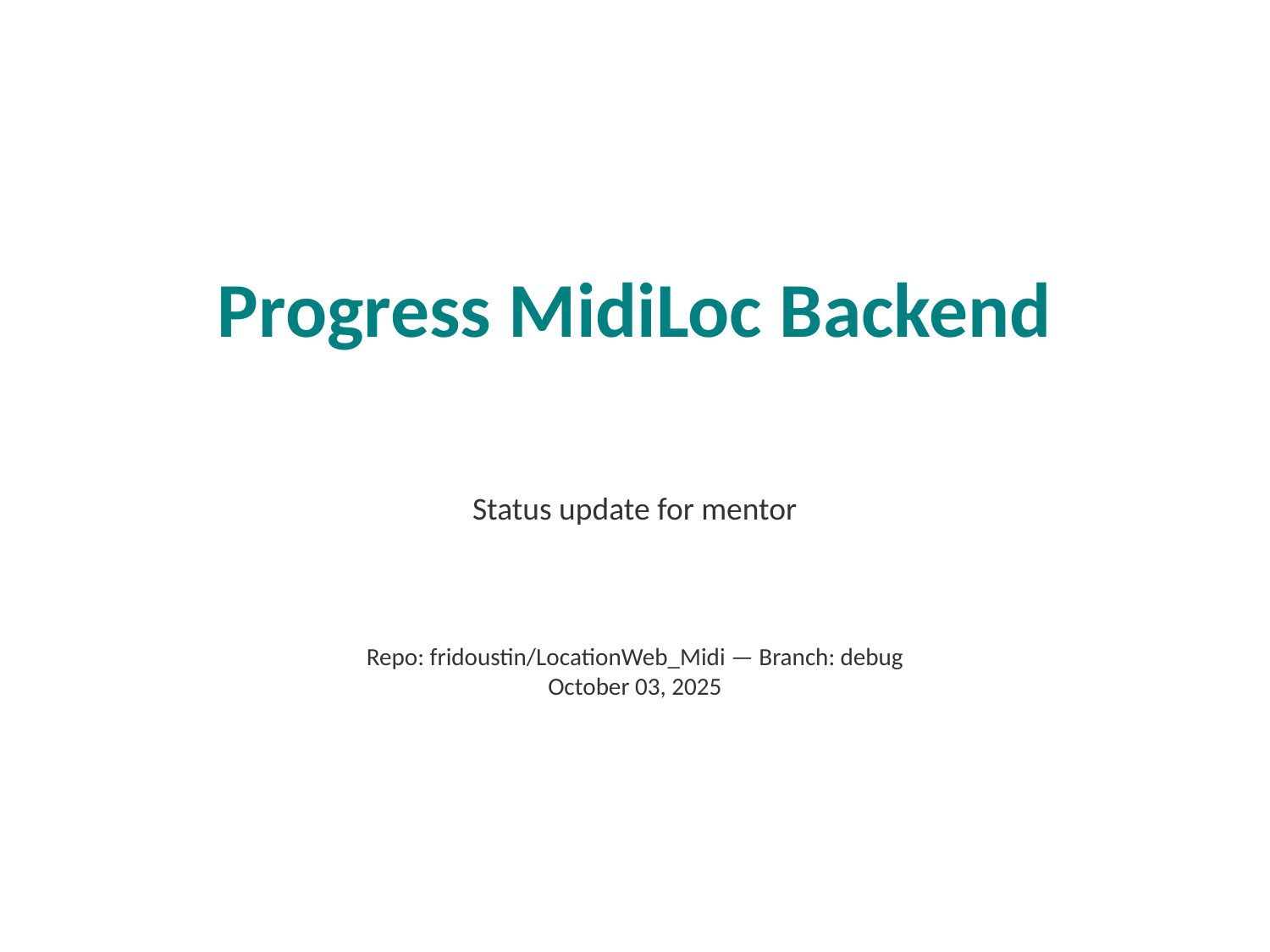

Progress MidiLoc Backend
Status update for mentor
Repo: fridoustin/LocationWeb_Midi — Branch: debug
October 03, 2025